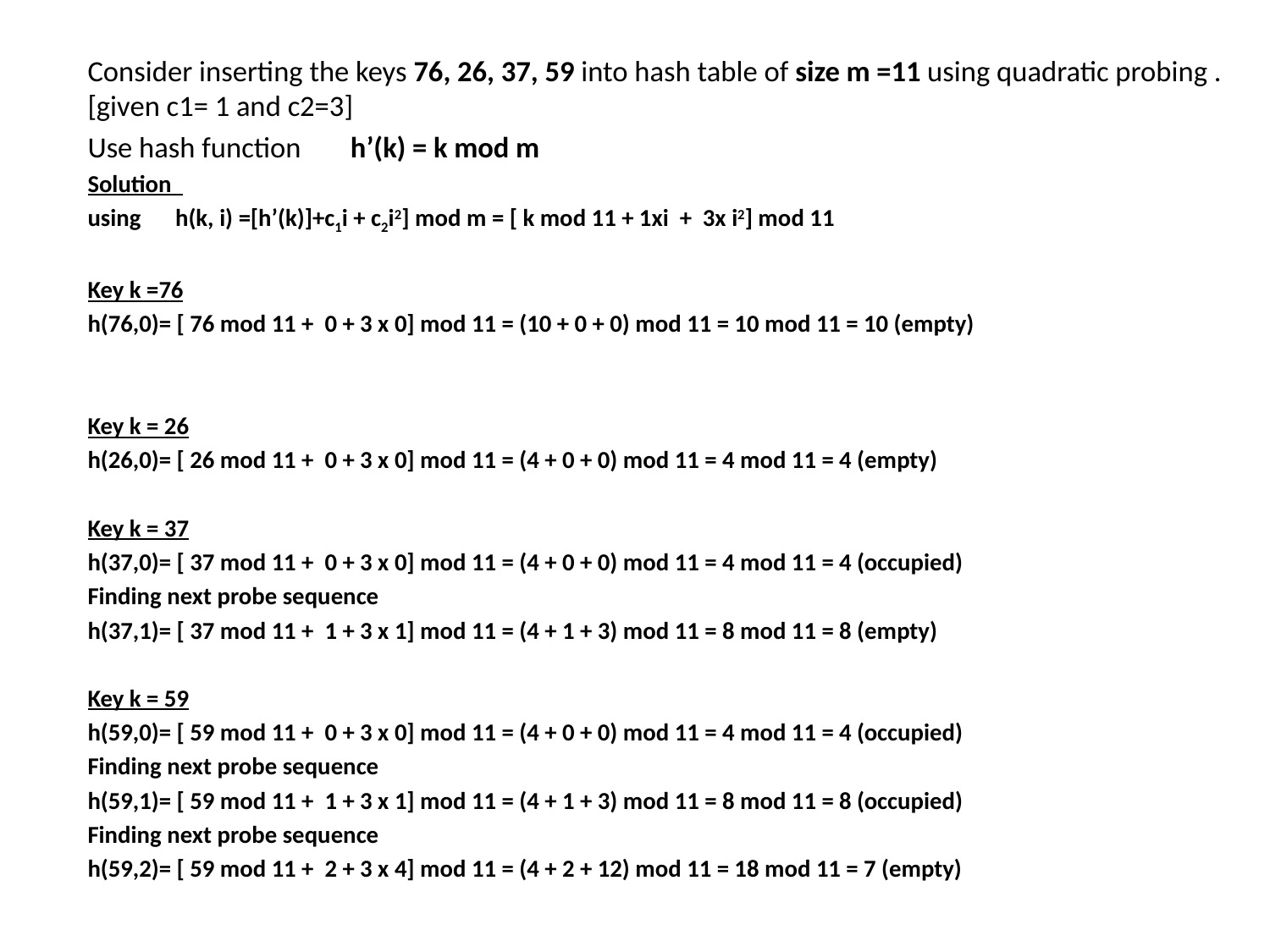

Consider inserting the keys 76, 26, 37, 59 into hash table of size m =11 using quadratic probing . [given c1= 1 and c2=3]
Use hash function 	h’(k) = k mod m
Solution
using 	h(k, i) =[h’(k)]+c1i + c2i2] mod m = [ k mod 11 + 1xi  +  3x i2] mod 11

Key k =76
h(76,0)= [ 76 mod 11 +  0 + 3 x 0] mod 11 = (10 + 0 + 0) mod 11 = 10 mod 11 = 10 (empty)

Key k = 26
h(26,0)= [ 26 mod 11 +  0 + 3 x 0] mod 11 = (4 + 0 + 0) mod 11 = 4 mod 11 = 4 (empty)

Key k = 37
h(37,0)= [ 37 mod 11 +  0 + 3 x 0] mod 11 = (4 + 0 + 0) mod 11 = 4 mod 11 = 4 (occupied)
Finding next probe sequence
h(37,1)= [ 37 mod 11 +  1 + 3 x 1] mod 11 = (4 + 1 + 3) mod 11 = 8 mod 11 = 8 (empty)

Key k = 59
h(59,0)= [ 59 mod 11 +  0 + 3 x 0] mod 11 = (4 + 0 + 0) mod 11 = 4 mod 11 = 4 (occupied)
Finding next probe sequence
h(59,1)= [ 59 mod 11 +  1 + 3 x 1] mod 11 = (4 + 1 + 3) mod 11 = 8 mod 11 = 8 (occupied)
Finding next probe sequence
h(59,2)= [ 59 mod 11 +  2 + 3 x 4] mod 11 = (4 + 2 + 12) mod 11 = 18 mod 11 = 7 (empty)